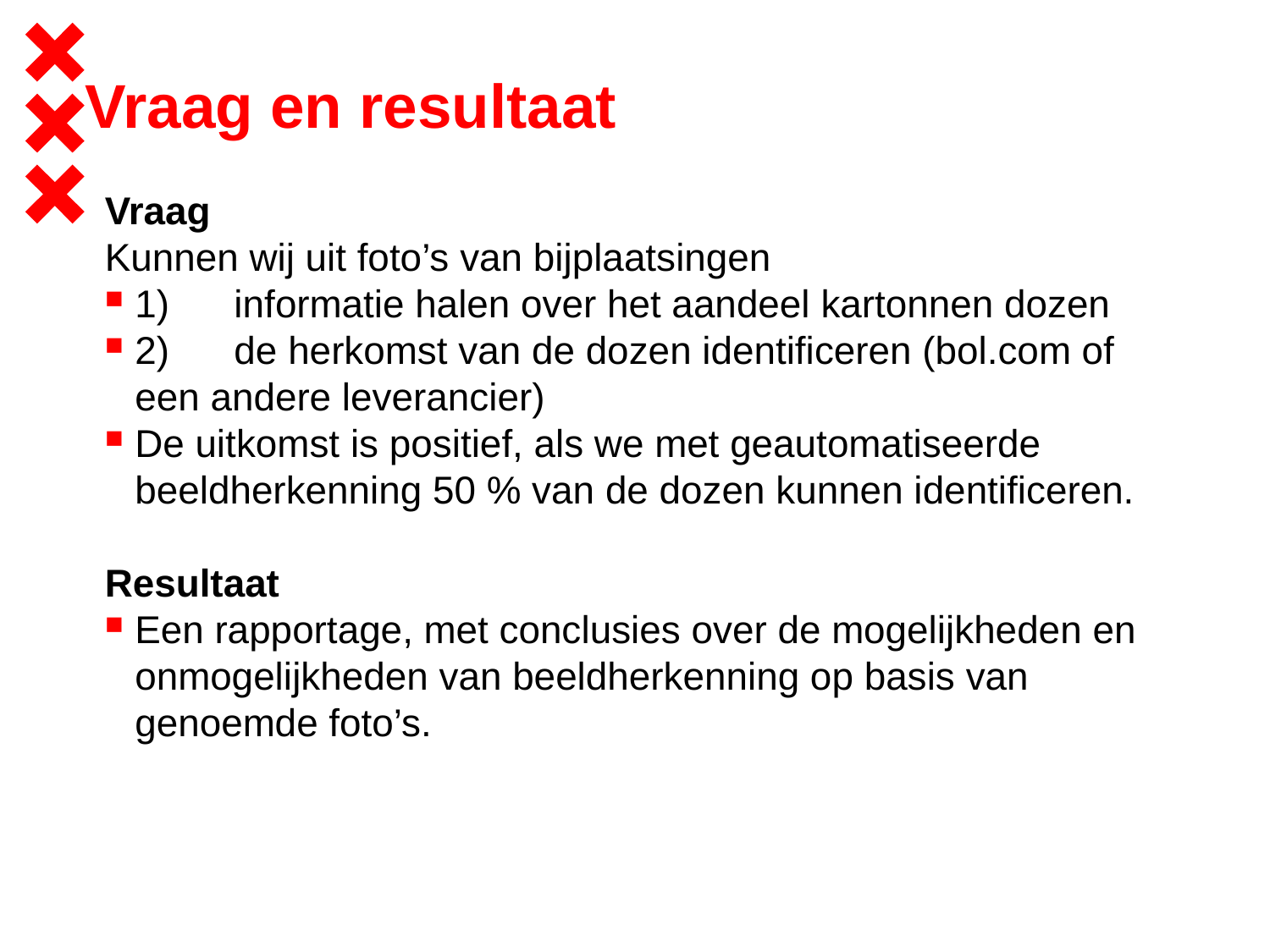

# Vraag en resultaat
Vraag
Kunnen wij uit foto’s van bijplaatsingen
1)      informatie halen over het aandeel kartonnen dozen
2)      de herkomst van de dozen identificeren (bol.com of een andere leverancier)
De uitkomst is positief, als we met geautomatiseerde beeldherkenning 50 % van de dozen kunnen identificeren.

Resultaat
Een rapportage, met conclusies over de mogelijkheden en onmogelijkheden van beeldherkenning op basis van genoemde foto’s.